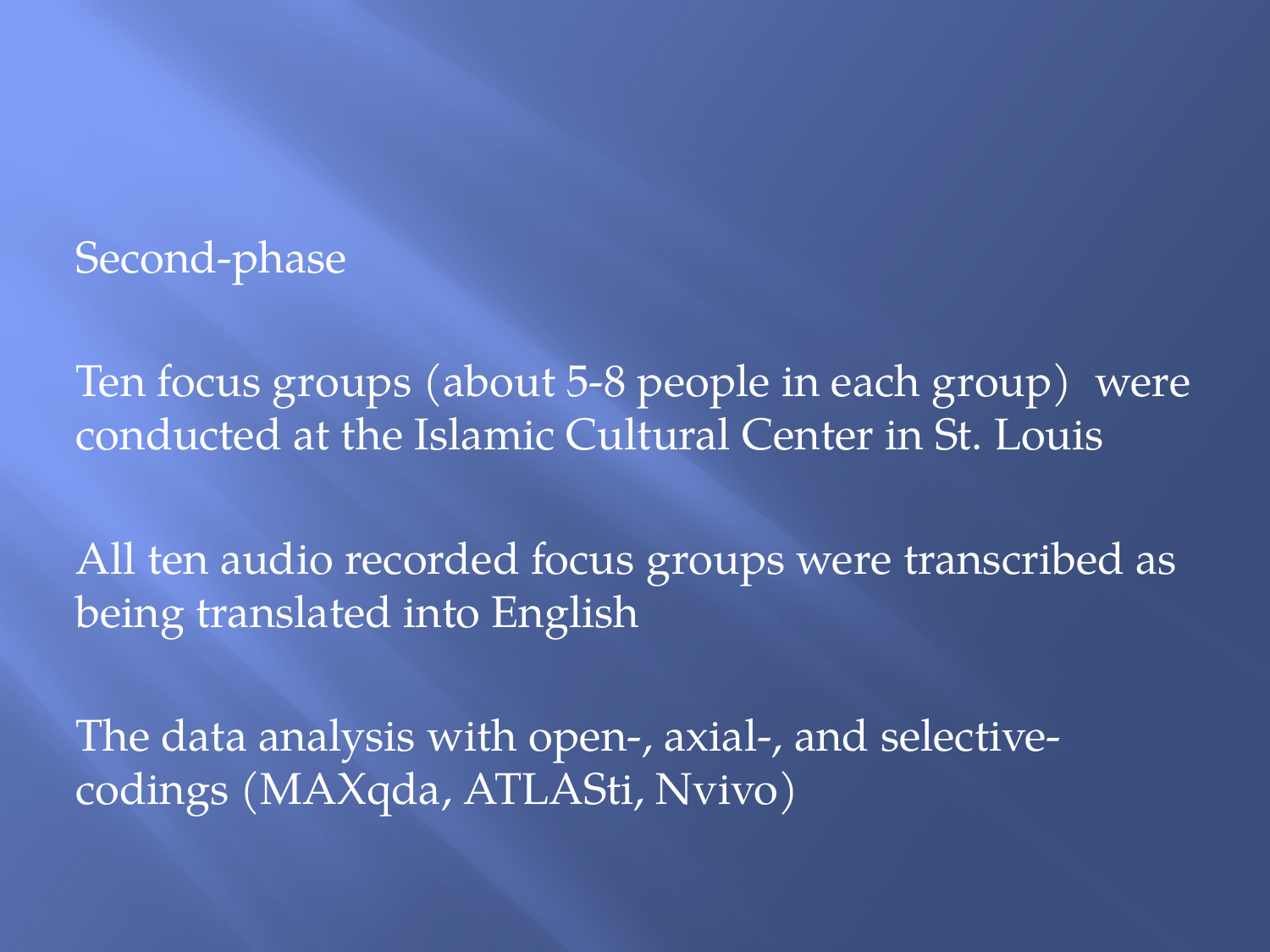

#
Second-phase

Ten focus groups (about 5-8 people in each group)  were conducted at the Islamic Cultural Center in St. Louis

All ten audio recorded focus groups were transcribed as being translated into English

The data analysis with open-, axial-, and selective-codings (MAXqda, ATLASti, Nvivo)